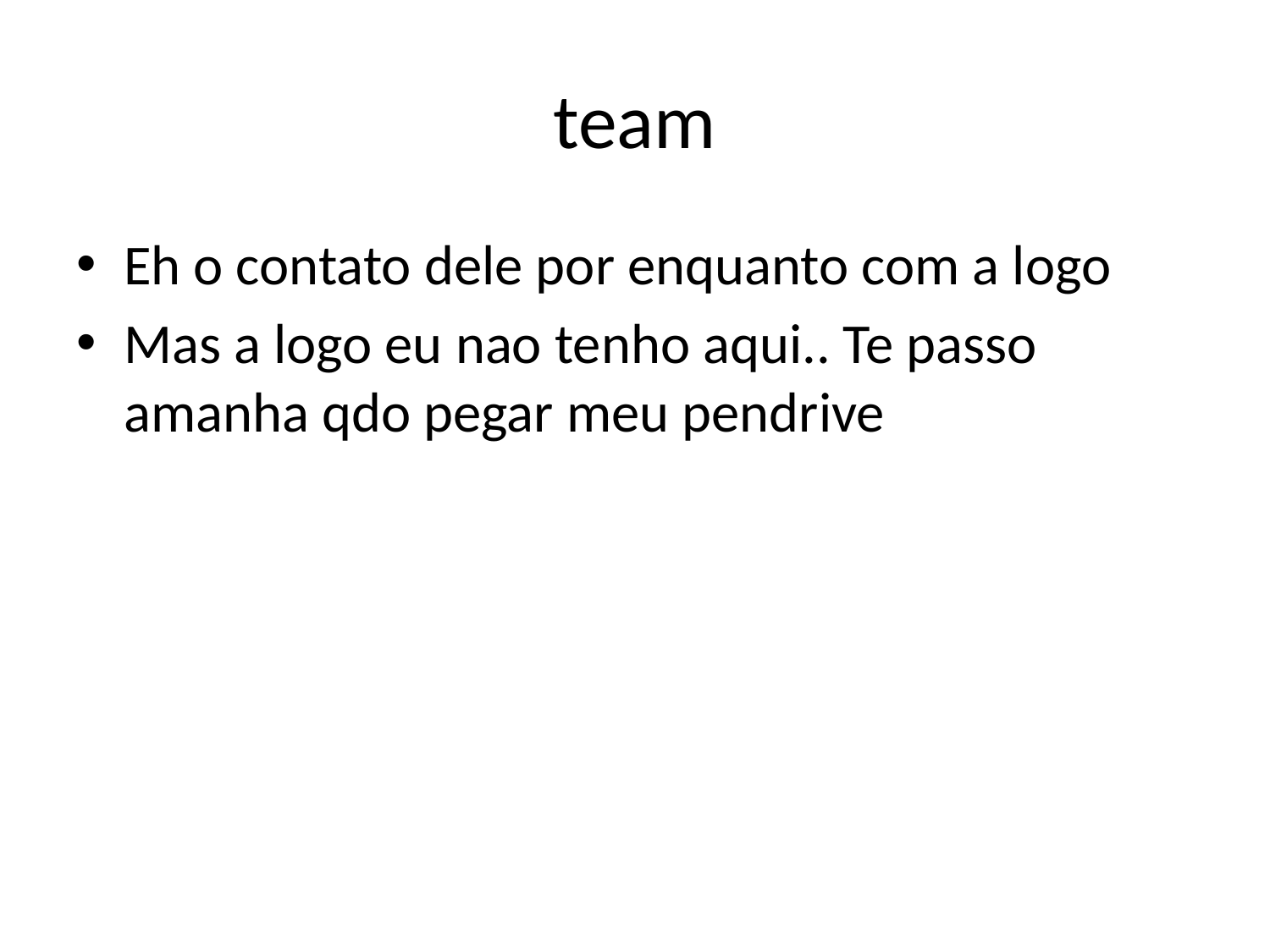

# team
Eh o contato dele por enquanto com a logo
Mas a logo eu nao tenho aqui.. Te passo amanha qdo pegar meu pendrive